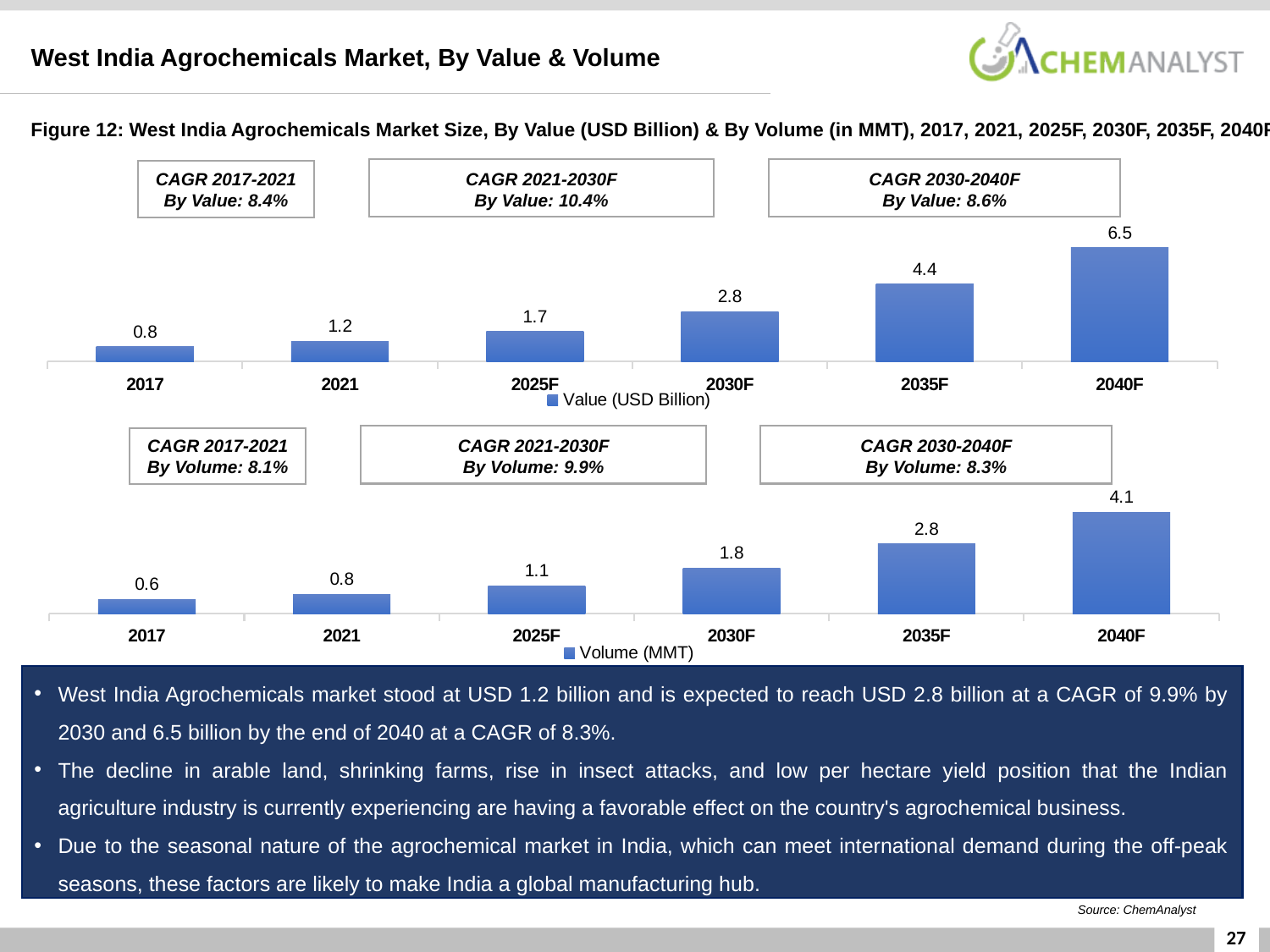

West India Agrochemicals Market, By Value & Volume
Figure 12: West India Agrochemicals Market Size, By Value (USD Billion) & By Volume (in MMT), 2017, 2021, 2025F, 2030F, 2035F, 2040F

CAGR 2021-2030F
By Value: 10.4%

CAGR 2030-2040F
By Value: 8.6%

CAGR 2017-2021
By Value: 8.4%

### Chart

| Category | Value (USD Billion) |
|---|---|
| 2017 | 0.8459260000000001 |
| 2021 | 1.1692429999999998 |
| 2025F | 1.7122433776597734 |
| 2030F | 2.8381231387115746 |
| 2035F | 4.413835579679887 |
| 2040F | 6.490981725544898 |
CAGR 2021-2030F
By Volume: 9.9%

CAGR 2030-2040F
By Volume: 8.3%

CAGR 2017-2021
By Volume: 8.1%

### Chart

| Category | Volume (MMT) |
|---|---|
| 2017 | 0.571278666666667 |
| 2021 | 0.7792019736842103 |
| 2025F | 1.124528705557353 |
| 2030F | 1.8194085422283137 |
| 2035F | 2.794090242490079 |
| 2040F | 4.052124173873688 |
West India Agrochemicals market stood at USD 1.2 billion and is expected to reach USD 2.8 billion at a CAGR of 9.9% by 2030 and 6.5 billion by the end of 2040 at a CAGR of 8.3%.
The decline in arable land, shrinking farms, rise in insect attacks, and low per hectare yield position that the Indian agriculture industry is currently experiencing are having a favorable effect on the country's agrochemical business.
Due to the seasonal nature of the agrochemical market in India, which can meet international demand during the off-peak seasons, these factors are likely to make India a global manufacturing hub.
Source: ChemAnalyst